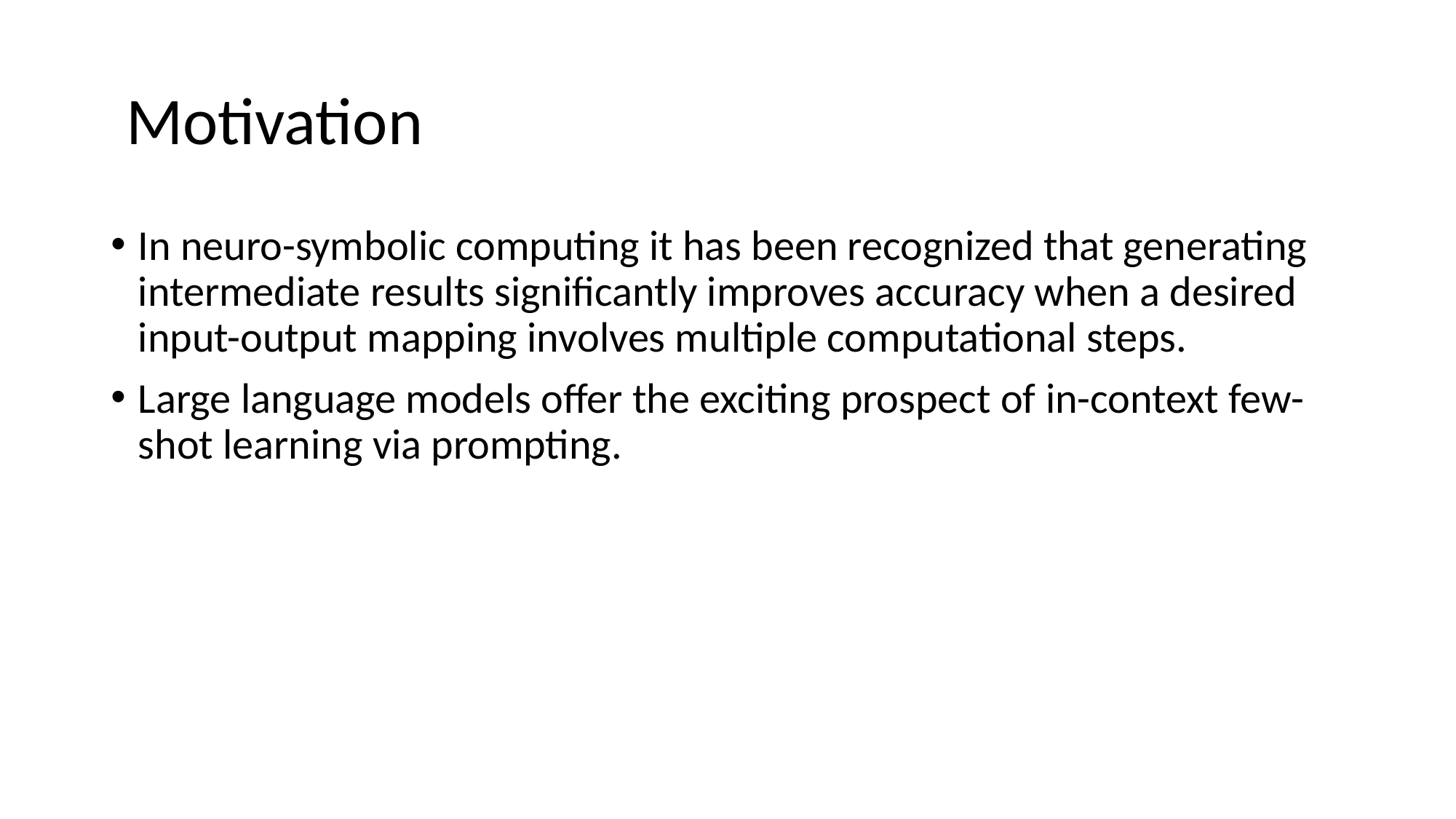

# Motivation
In neuro-symbolic computing it has been recognized that generating intermediate results significantly improves accuracy when a desired input-output mapping involves multiple computational steps.
Large language models offer the exciting prospect of in-context few-shot learning via prompting.